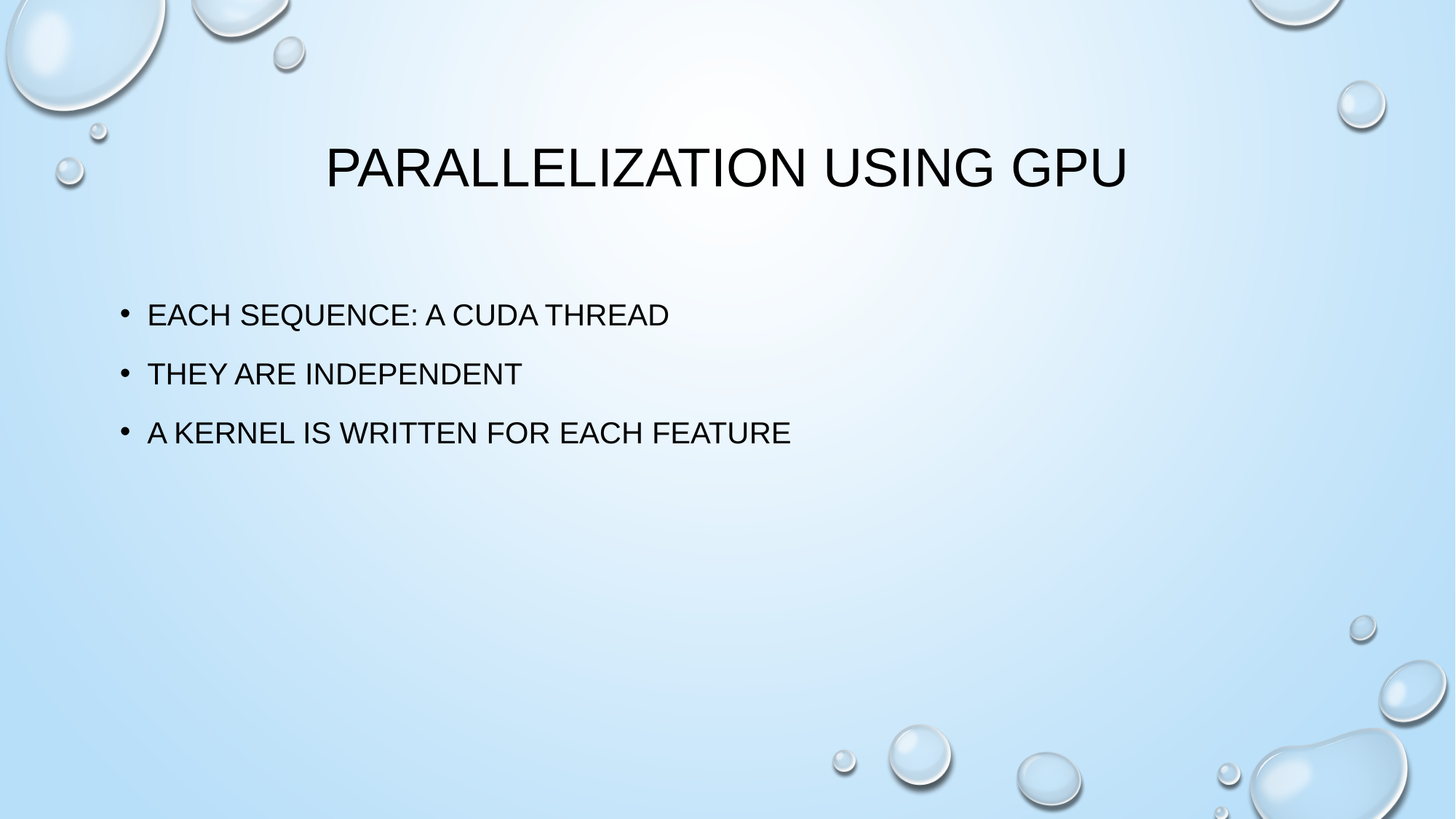

# Parallelization using GPU
Each sequence: a cuda thread
They are independent
A Kernel is written for each feature